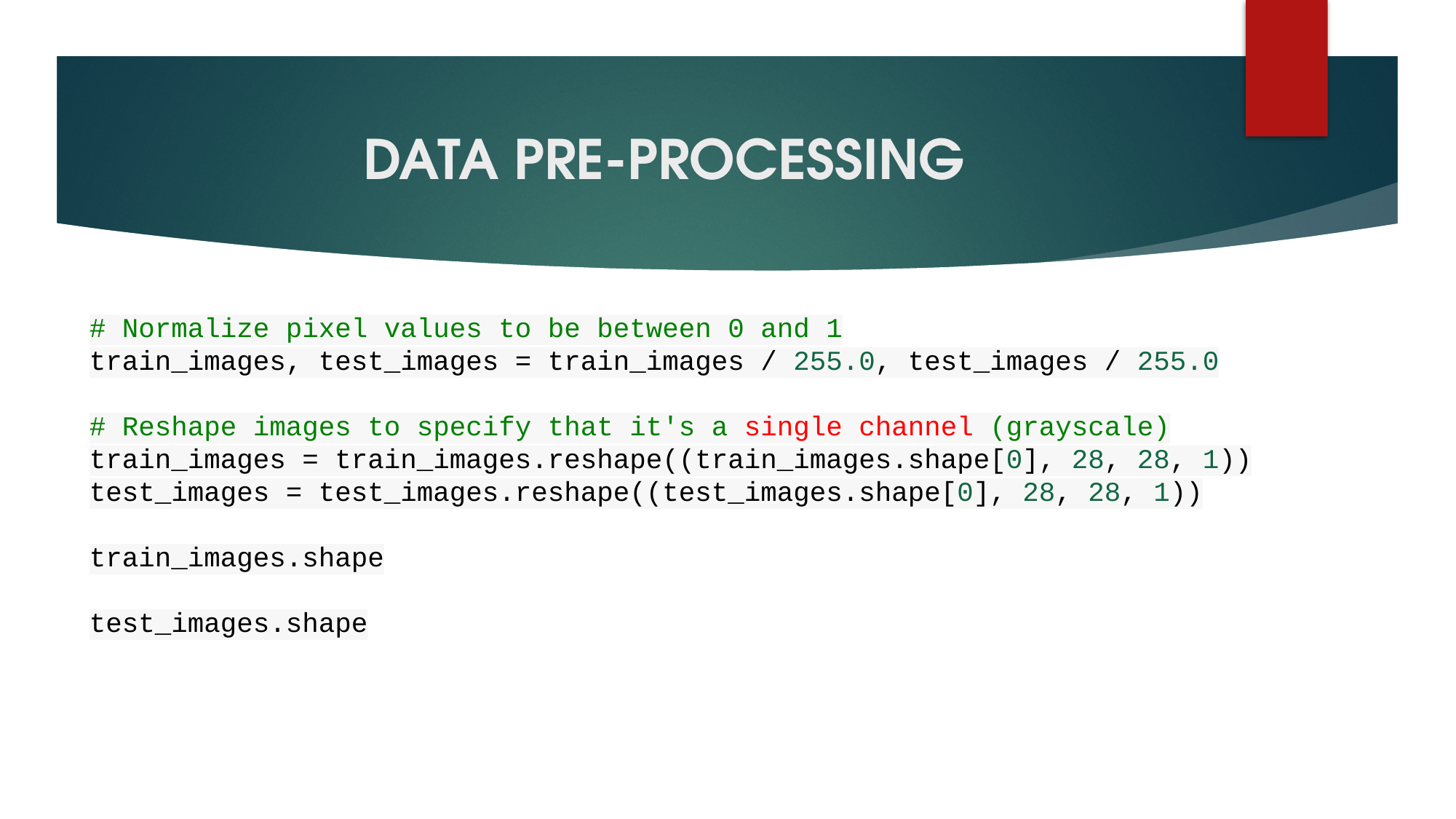

# DATA PRE-PROCESSING
# Normalize pixel values to be between 0 and 1
train_images, test_images = train_images / 255.0, test_images / 255.0

# Reshape images to specify that it's a single channel (grayscale)
train_images = train_images.reshape((train_images.shape[0], 28, 28, 1))
test_images = test_images.reshape((test_images.shape[0], 28, 28, 1))

train_images.shape

test_images.shape